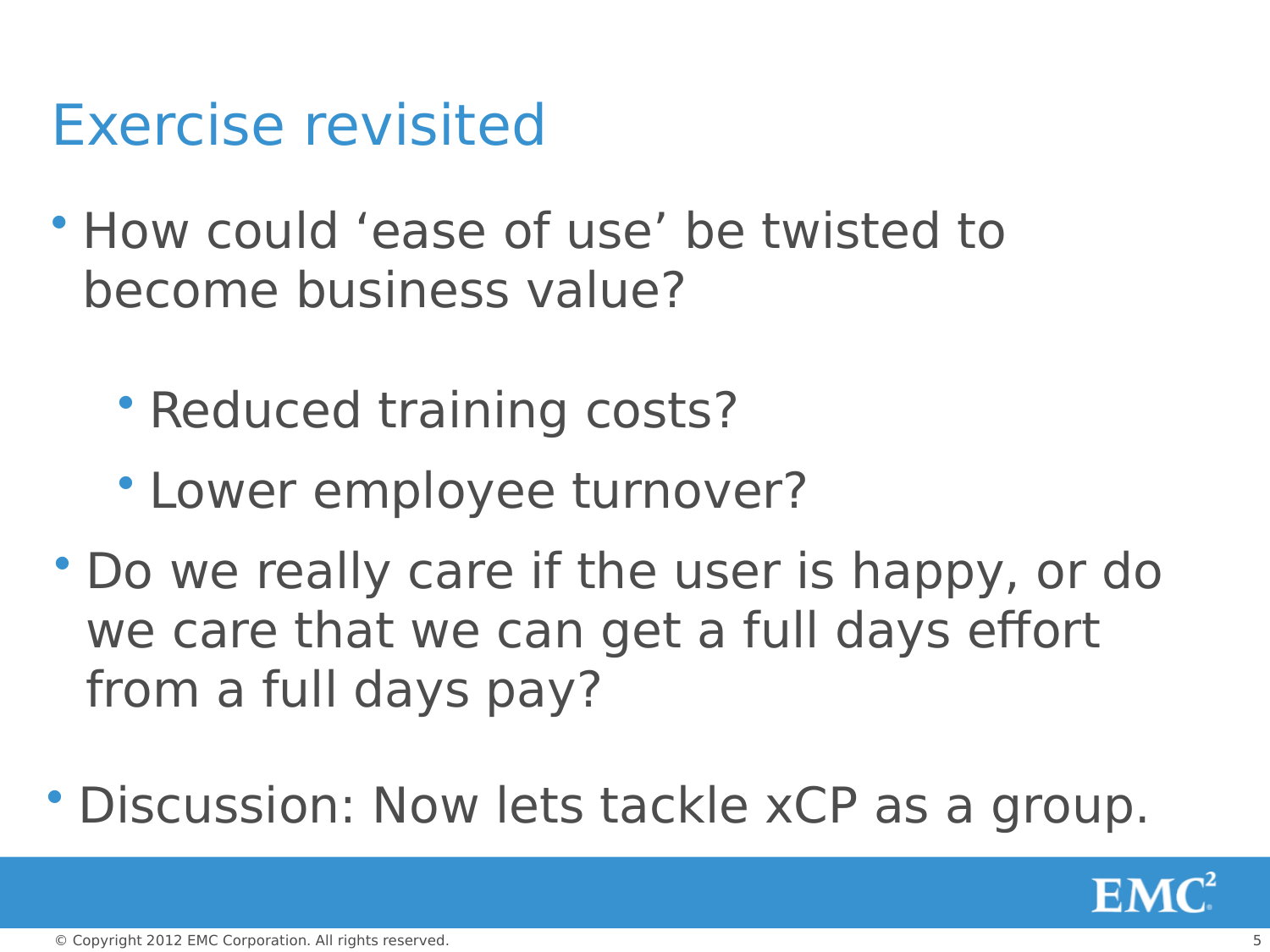

# Exercise revisited
How could ‘ease of use’ be twisted to become business value?

Reduced training costs?
Lower employee turnover?
Do we really care if the user is happy, or do we care that we can get a full days effort from a full days pay?

Discussion: Now lets tackle xCP as a group.